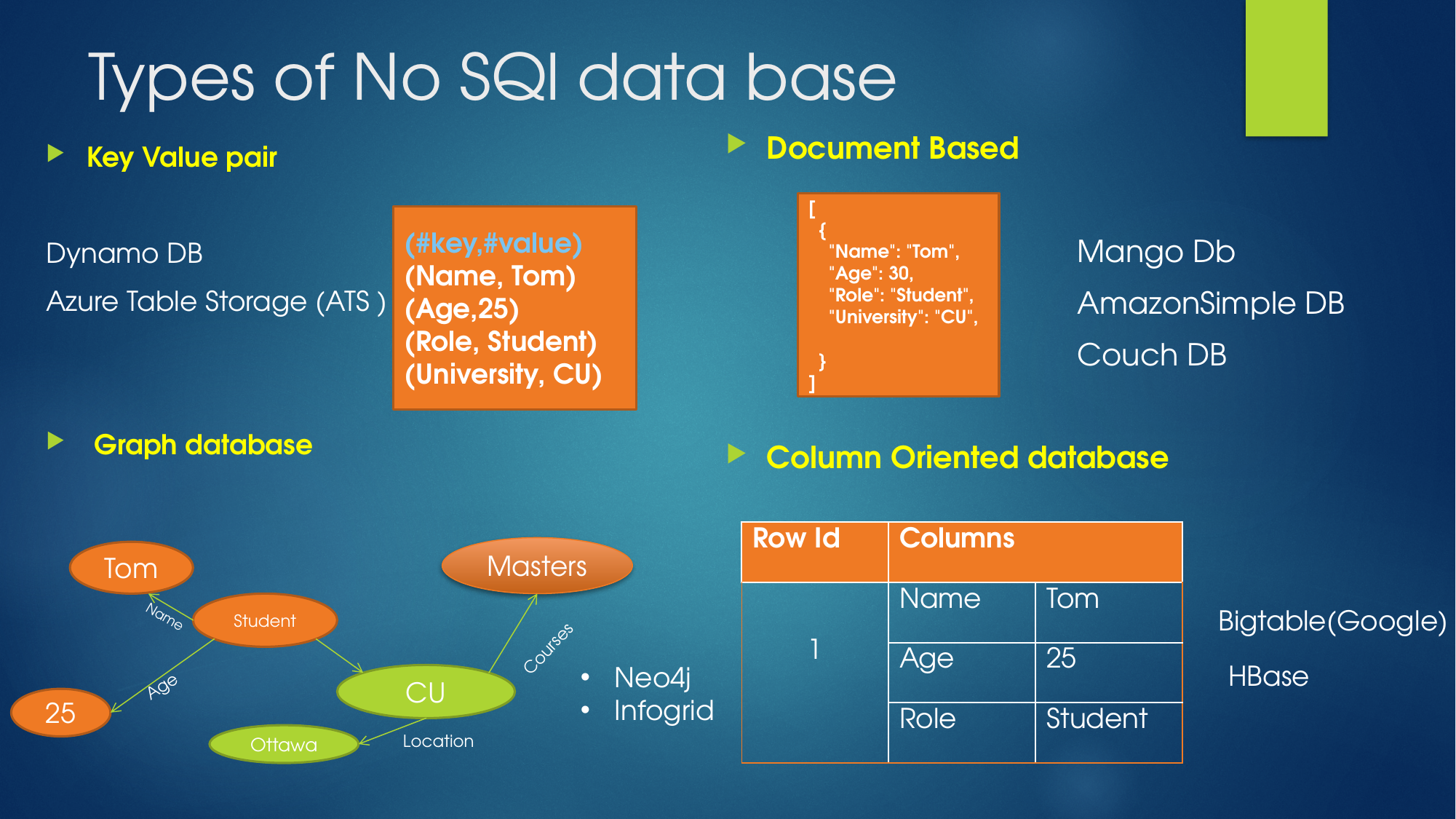

# Types of No SQl data base
Document Based

                                          Mango Db
                                          AmazonSimple DB
                                          Couch DB

Column Oriented database

Key Value pair

Dynamo DB
Azure Table Storage (ATS )

 Graph database
[
  {
    "Name": "Tom",
    "Age": 30,
    "Role": "Student",
    "University": "CU",

  }
]
(#key,#value)
(Name, Tom)
(Age,25)
(Role, Student)
(University, CU)
| Row Id | Columns |  |
| --- | --- | --- |
| 1 | Name | Tom |
|  | Age | 25 |
|  | Role | Student |
Masters
Tom
Student
Bigtable(Google)
Courses
Name

HBase
Neo4j
Infogrid
Age
CU
25
Ottawa
Location